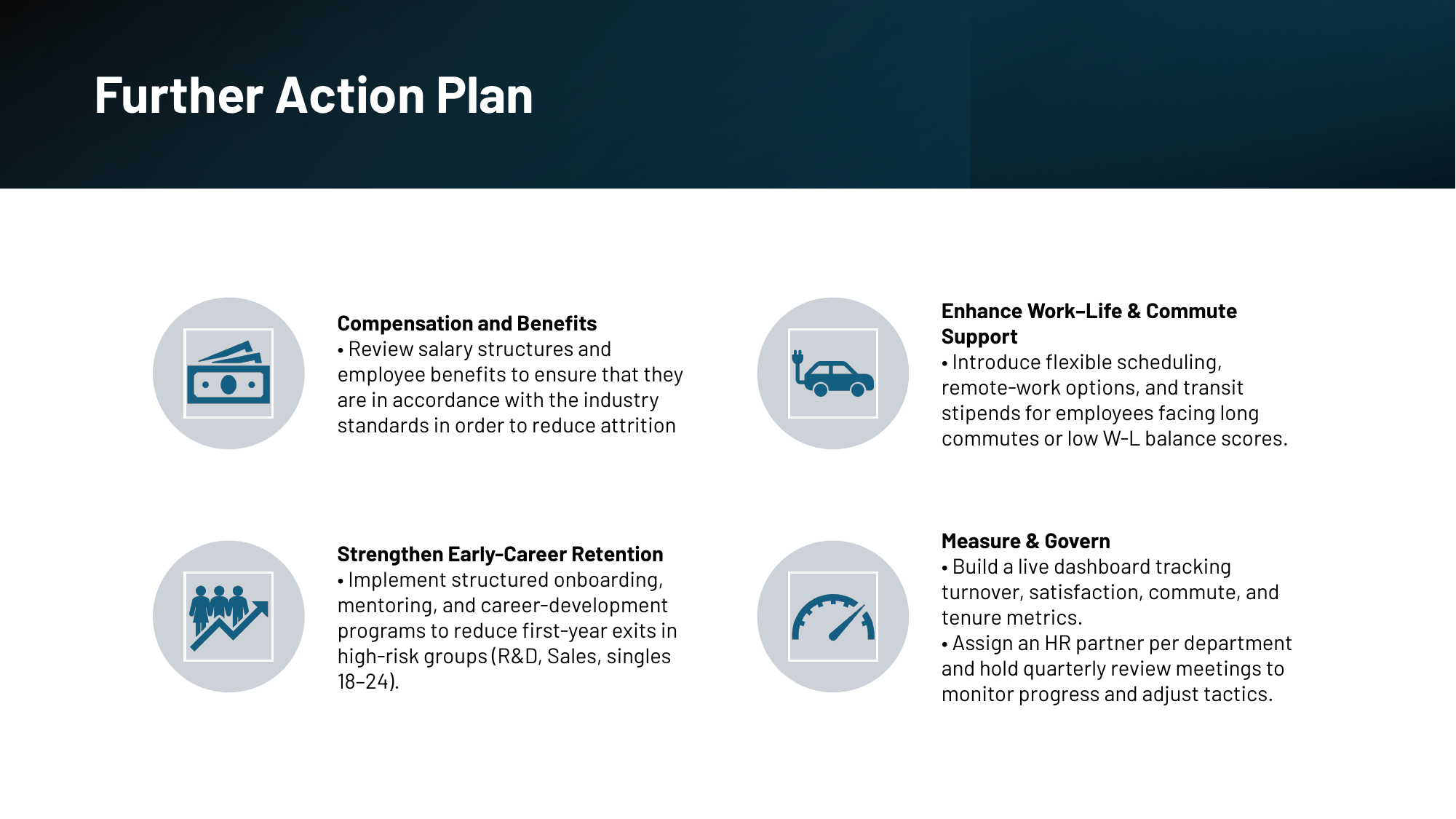

# Further Action Plan
Compensation and Benefits
• Review salary structures and employee benefits to ensure that they are in accordance with the industry standards in order to reduce attrition
Enhance Work–Life & Commute Support
• Introduce flexible scheduling, remote-work options, and transit stipends for employees facing long commutes or low W-L balance scores.
Strengthen Early-Career Retention
• Implement structured onboarding, mentoring, and career-development programs to reduce first-year exits in high-risk groups (R&D, Sales, singles 18–24).
Measure & Govern
• Build a live dashboard tracking turnover, satisfaction, commute, and tenure metrics.
• Assign an HR partner per department and hold quarterly review meetings to monitor progress and adjust tactics.